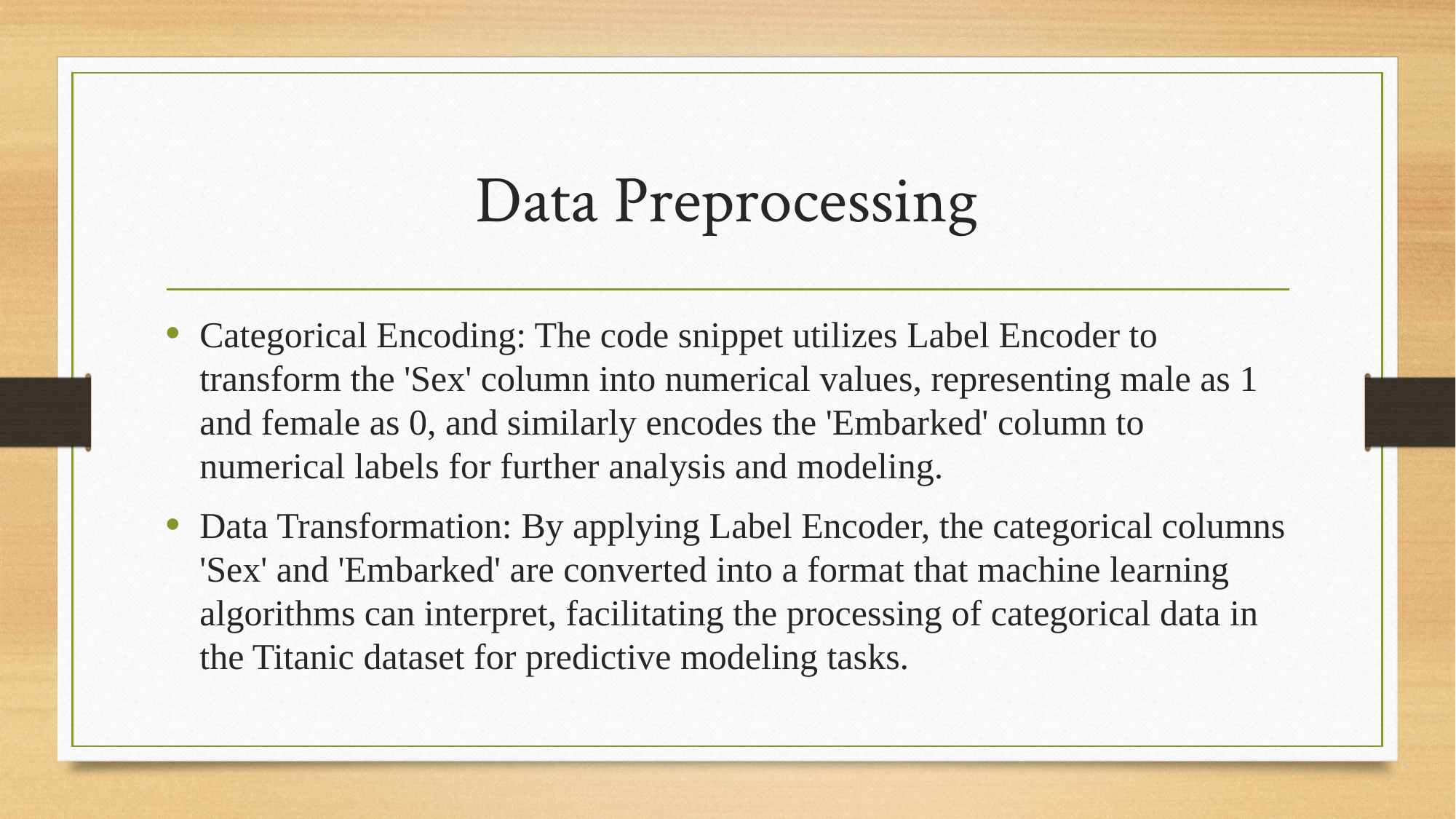

# Data Preprocessing
Categorical Encoding: The code snippet utilizes Label Encoder to transform the 'Sex' column into numerical values, representing male as 1 and female as 0, and similarly encodes the 'Embarked' column to numerical labels for further analysis and modeling.
Data Transformation: By applying Label Encoder, the categorical columns 'Sex' and 'Embarked' are converted into a format that machine learning algorithms can interpret, facilitating the processing of categorical data in the Titanic dataset for predictive modeling tasks.